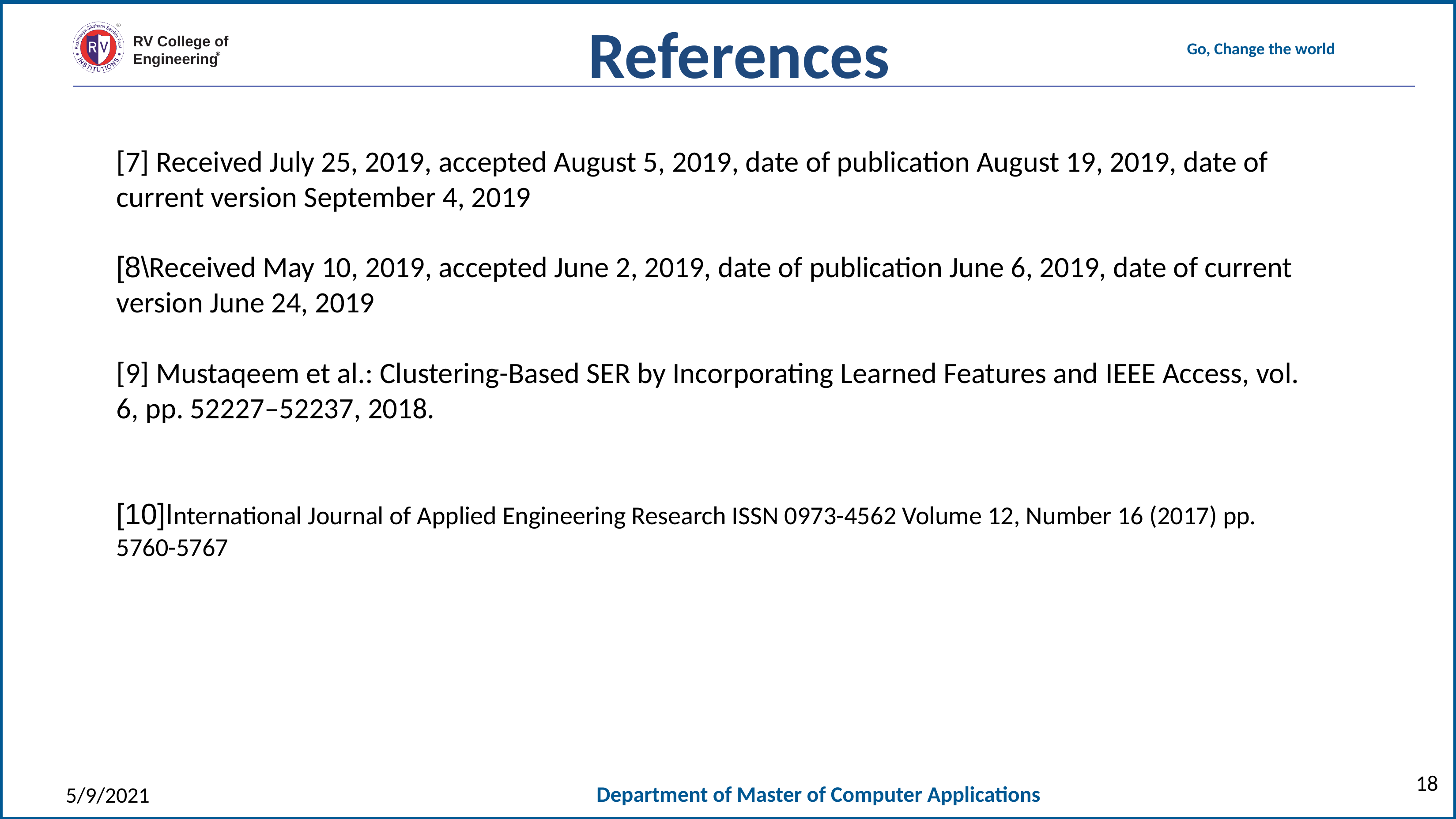

References
[7] Received July 25, 2019, accepted August 5, 2019, date of publication August 19, 2019, date of current version September 4, 2019

[8\Received May 10, 2019, accepted June 2, 2019, date of publication June 6, 2019, date of current version June 24, 2019

[9] Mustaqeem et al.: Clustering-Based SER by Incorporating Learned Features and IEEE Access, vol. 6, pp. 52227–52237, 2018.

[10]International Journal of Applied Engineering Research ISSN 0973-4562 Volume 12, Number 16 (2017) pp. 5760-5767

18
5/9/2021